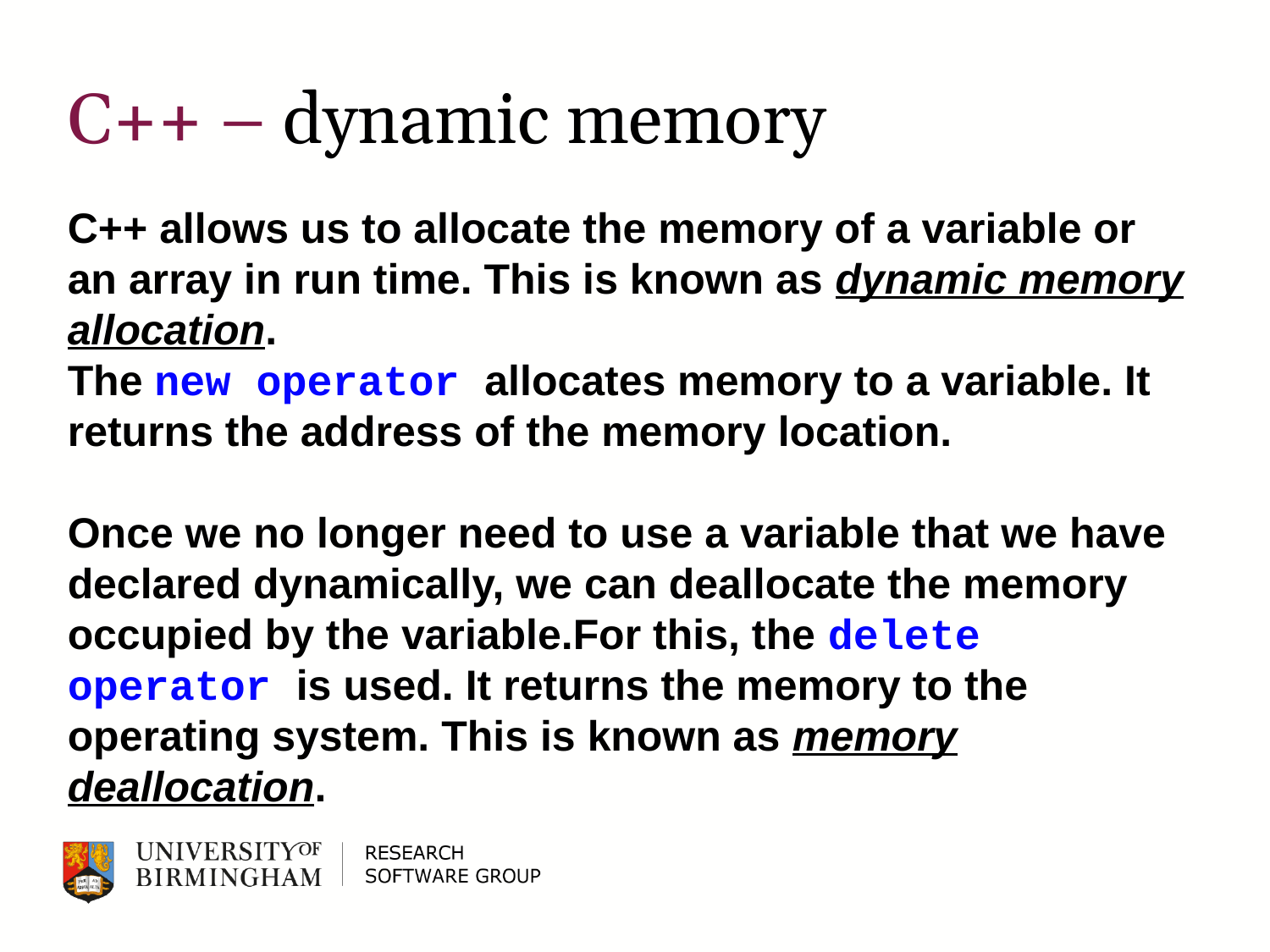

C++ – dynamic memory
C++ allows us to allocate the memory of a variable or an array in run time. This is known as dynamic memory allocation.
The new operator allocates memory to a variable. It returns the address of the memory location.

Once we no longer need to use a variable that we have declared dynamically, we can deallocate the memory occupied by the variable.For this, the delete operator is used. It returns the memory to the operating system. This is known as memory deallocation.